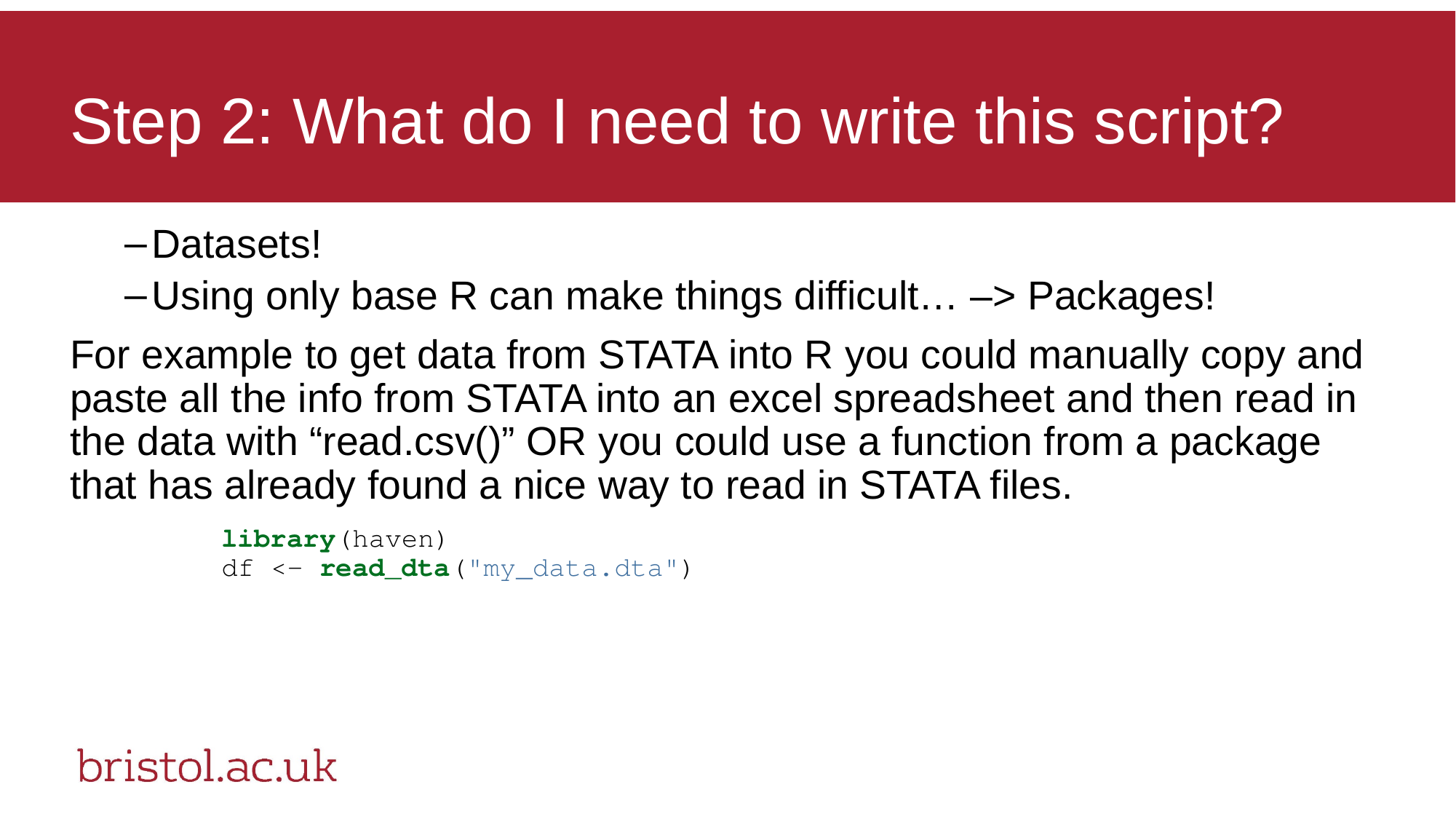

# Step 2: What do I need to write this script?
Datasets!
Using only base R can make things difficult… –> Packages!
For example to get data from STATA into R you could manually copy and paste all the info from STATA into an excel spreadsheet and then read in the data with “read.csv()” OR you could use a function from a package that has already found a nice way to read in STATA files.
library(haven)
df <- read_dta("my_data.dta")